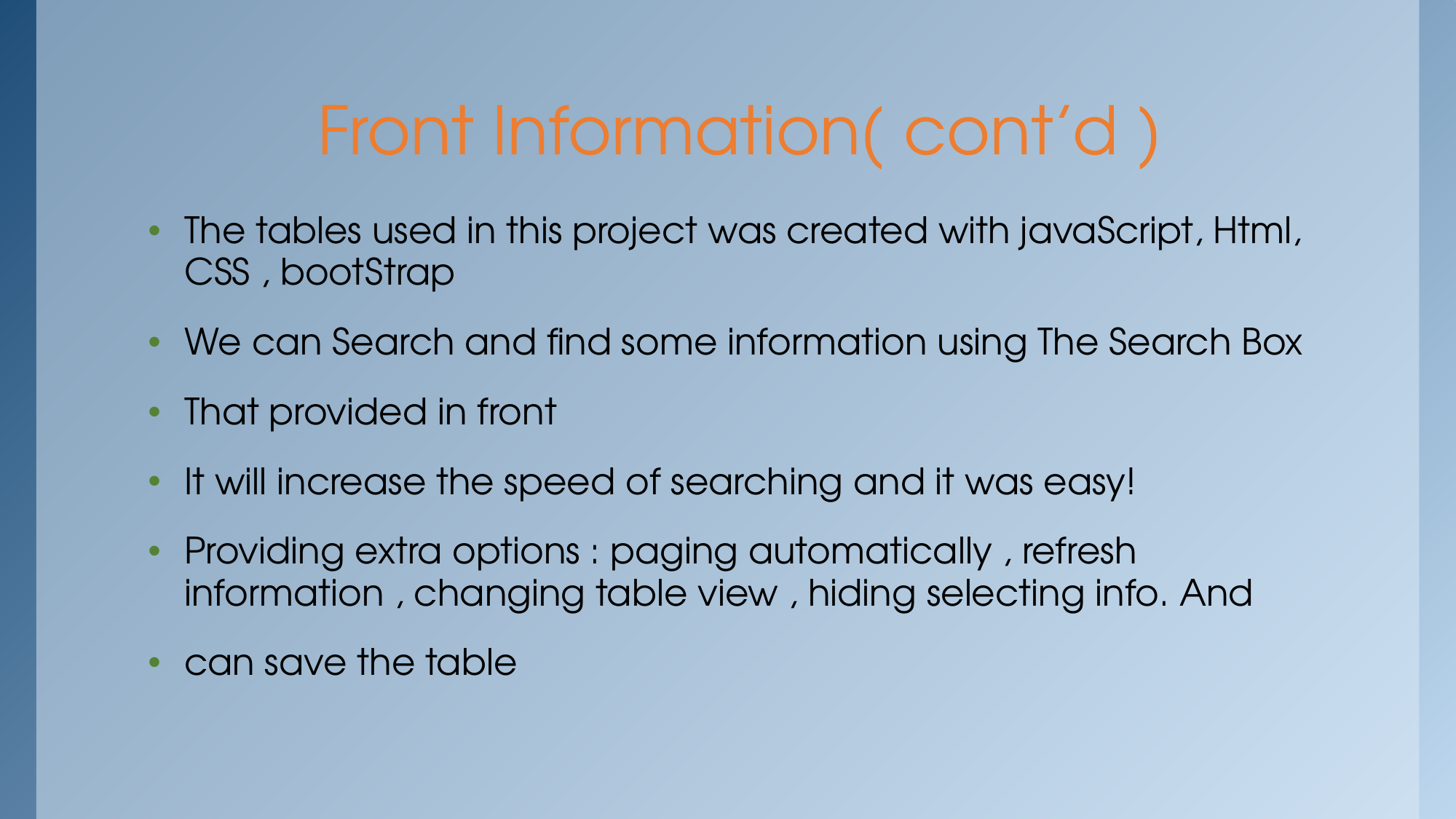

# Front Information( cont’d )
The tables used in this project was created with javaScript, Html, CSS , bootStrap
We can Search and find some information using The Search Box
That provided in front
It will increase the speed of searching and it was easy!
Providing extra options : paging automatically , refresh information , changing table view , hiding selecting info. And
can save the table